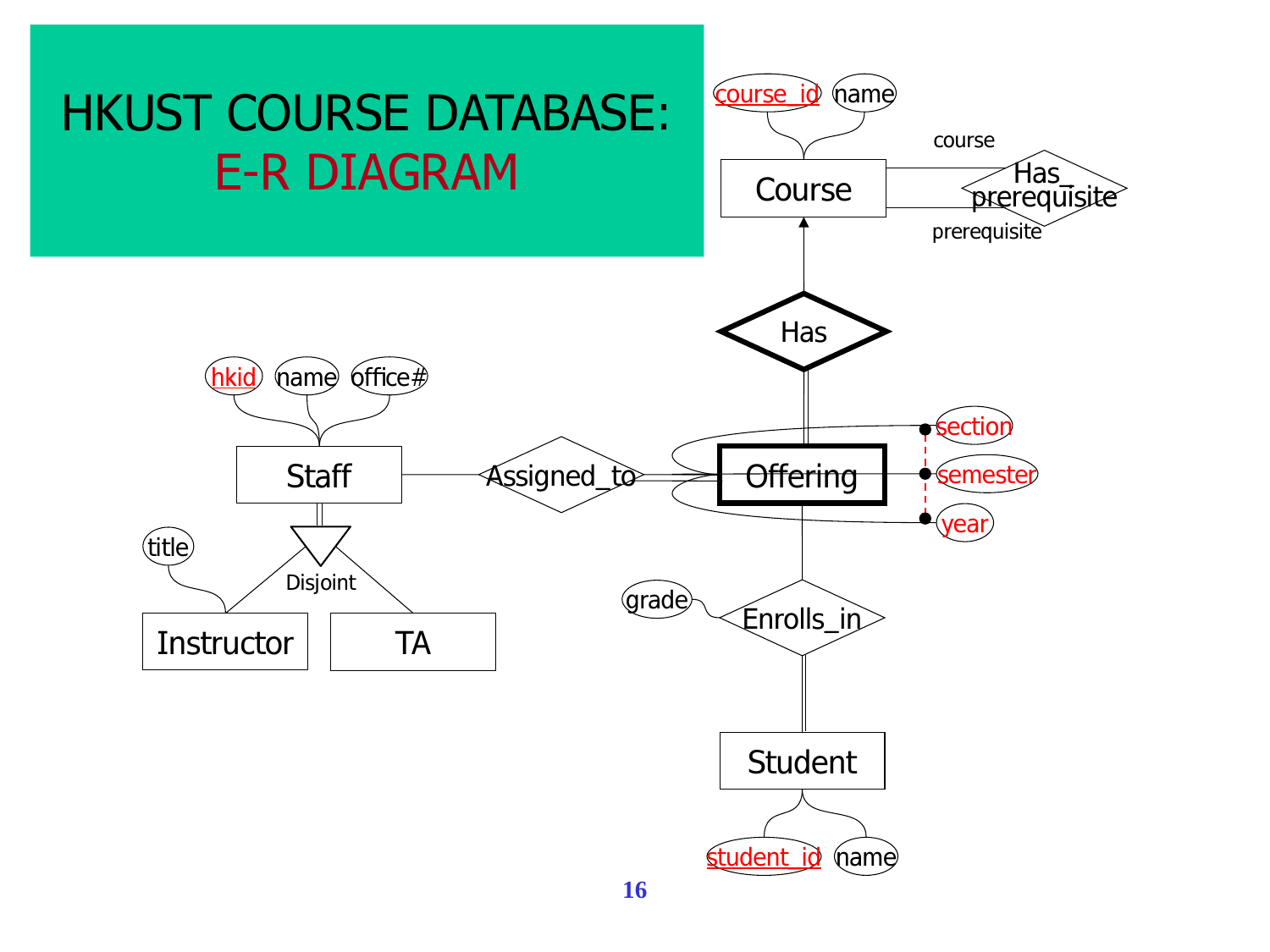

# HKUST COURSE DATABASE: E-R DIAGRAM
course_id
name
course
Has_
prerequisite
Course

prerequisite
Has
hkid
name
office#
section

Assigned_to
Staff
Offering
semester

year

title
Enrolls_in
grade
Instructor
TA
Student
student_id
name

Disjoint
16